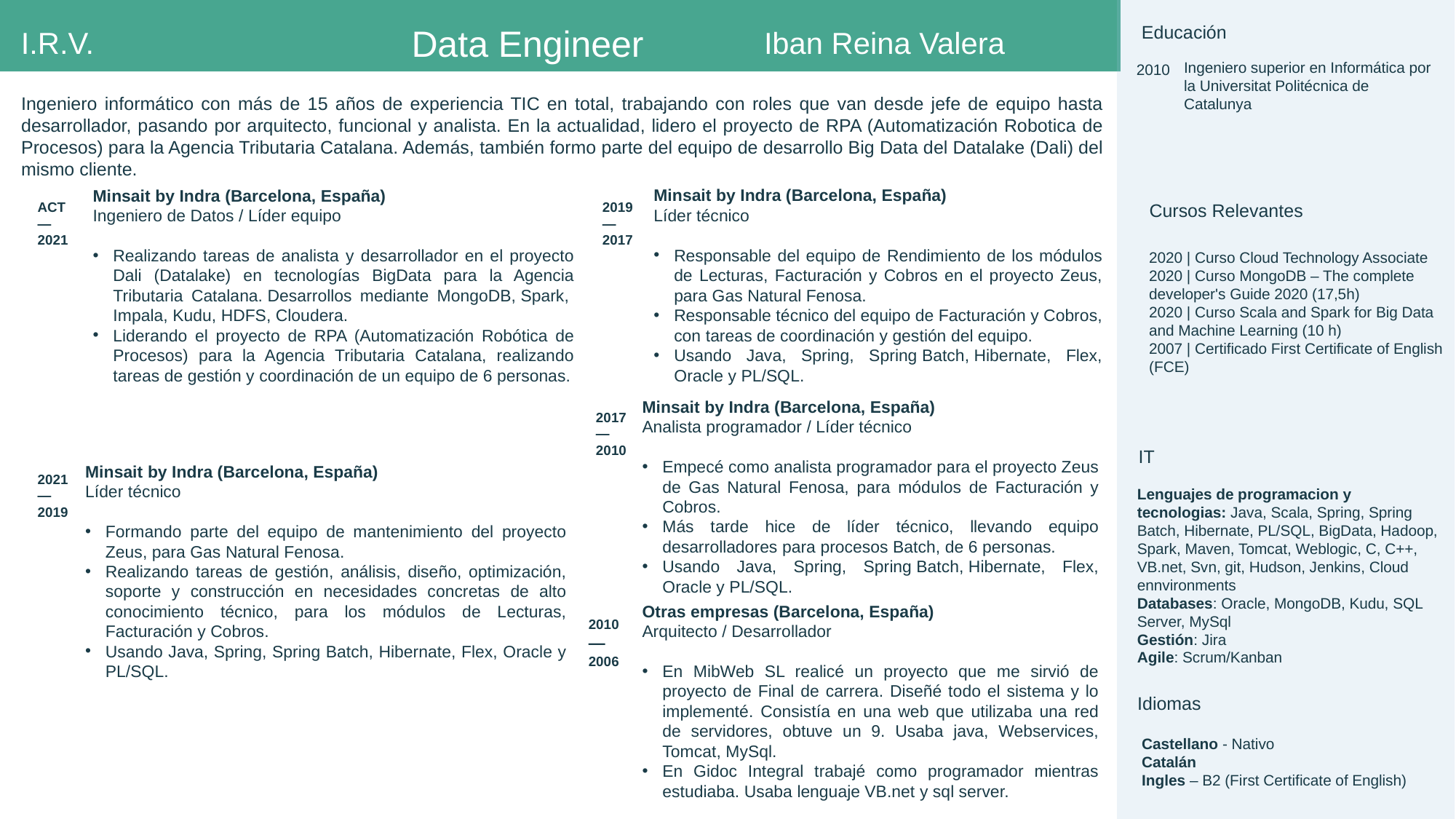

Data Engineer
Educación
I.R.V.
Iban Reina Valera
Ingeniero superior en Informática por la Universitat Politécnica de Catalunya
2010

Ingeniero informático con más de 15 años de experiencia TIC en total, trabajando con roles que van desde jefe de equipo hasta desarrollador, pasando por arquitecto, funcional y analista. En la actualidad, lidero el proyecto de RPA (Automatización Robotica de Procesos) para la Agencia Tributaria Catalana. Además, también formo parte del equipo de desarrollo Big Data del Datalake (Dali) del mismo cliente.
Minsait by Indra (Barcelona, España)
Ingeniero de Datos / Líder equipo

Realizando tareas de analista y desarrollador en el proyecto Dali (Datalake) en tecnologías BigData para la Agencia Tributaria Catalana. Desarrollos mediante MongoDB, Spark,  Impala, Kudu, HDFS, Cloudera.
Liderando el proyecto de RPA (Automatización Robótica de Procesos) para la Agencia Tributaria Catalana, realizando tareas de gestión y coordinación de un equipo de 6 personas.

Minsait by Indra (Barcelona, España)
Líder técnico

Responsable del equipo de Rendimiento de los módulos de Lecturas, Facturación y Cobros en el proyecto Zeus, para Gas Natural Fenosa.
Responsable técnico del equipo de Facturación y Cobros, con tareas de coordinación y gestión del equipo.
Usando Java, Spring, Spring Batch, Hibernate, Flex, Oracle y PL/SQL.

2019
—
2017

ACT
—
2021

Cursos Relevantes
2020 | Curso Cloud Technology Associate
2020 | Curso MongoDB – The complete developer's Guide 2020 (17,5h)
2020 | Curso Scala and Spark for Big Data and Machine Learning (10 h)
2007 | Certificado First Certificate of English (FCE)
Minsait by Indra (Barcelona, España)
Analista programador / Líder técnico

Empecé como analista programador para el proyecto Zeus de Gas Natural Fenosa, para módulos de Facturación y Cobros.
Más tarde hice de líder técnico, llevando equipo desarrolladores para procesos Batch, de 6 personas.
Usando Java, Spring, Spring Batch, Hibernate, Flex, Oracle y PL/SQL.

2017
—
2010
IT
Minsait by Indra (Barcelona, España)
Líder técnico

Formando parte del equipo de mantenimiento del proyecto Zeus, para Gas Natural Fenosa.
Realizando tareas de gestión, análisis, diseño, optimización, soporte y construcción en necesidades concretas de alto conocimiento técnico, para los módulos de Lecturas, Facturación y Cobros.
Usando Java, Spring, Spring Batch, Hibernate, Flex, Oracle y PL/SQL.

2021
—
2019

Lenguajes de programacion y tecnologias: Java, Scala, Spring, Spring Batch, Hibernate, PL/SQL, BigData, Hadoop, Spark, Maven, Tomcat, Weblogic, C, C++, VB.net, Svn, git, Hudson, Jenkins, Cloud ennvironments
Databases: Oracle, MongoDB, Kudu, SQL Server, MySql
Gestión: Jira
Agile: Scrum/Kanban

Otras empresas (Barcelona, España)
Arquitecto / Desarrollador

En MibWeb SL realicé un proyecto que me sirvió de proyecto de Final de carrera. Diseñé todo el sistema y lo implementé. Consistía en una web que utilizaba una red de servidores, obtuve un 9. Usaba java, Webservices, Tomcat, MySql.
En Gidoc Integral trabajé como programador mientras estudiaba. Usaba lenguaje VB.net y sql server.

2010
—
2006
Idiomas
Castellano - Nativo
Catalán
Ingles – B2 (First Certificate of English)